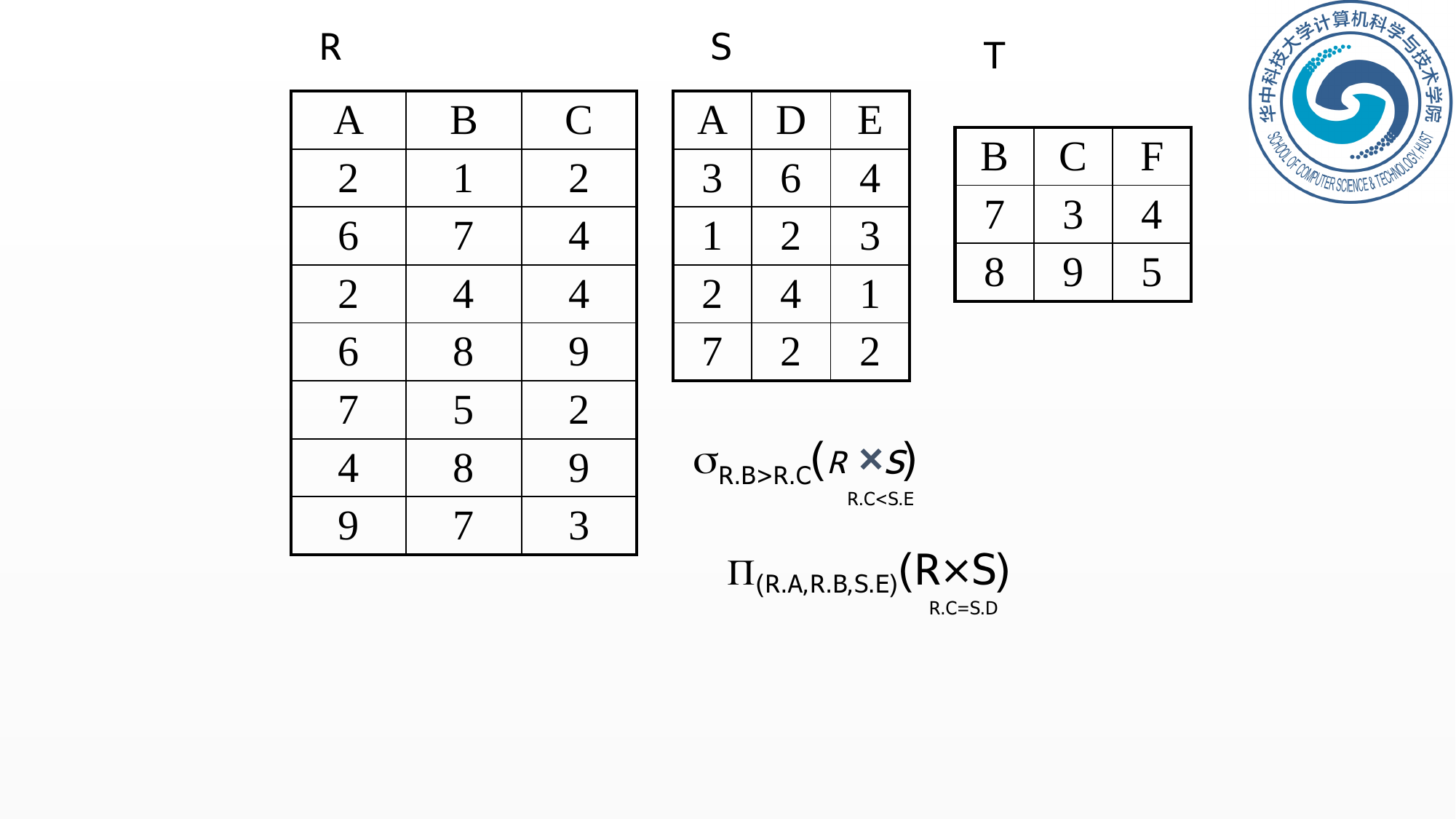

R
S
T
| A | D | E |
| --- | --- | --- |
| 3 | 6 | 4 |
| 1 | 2 | 3 |
| 2 | 4 | 1 |
| 7 | 2 | 2 |
| A | B | C |
| --- | --- | --- |
| 2 | 1 | 2 |
| 6 | 7 | 4 |
| 2 | 4 | 4 |
| 6 | 8 | 9 |
| 7 | 5 | 2 |
| 4 | 8 | 9 |
| 9 | 7 | 3 |
| B | C | F |
| --- | --- | --- |
| 7 | 3 | 4 |
| 8 | 9 | 5 |
σR.B>R.C(R ×s)
R.C<S.E
Π(R.A,R.B,S.E)(R×S)
R.C=S.D